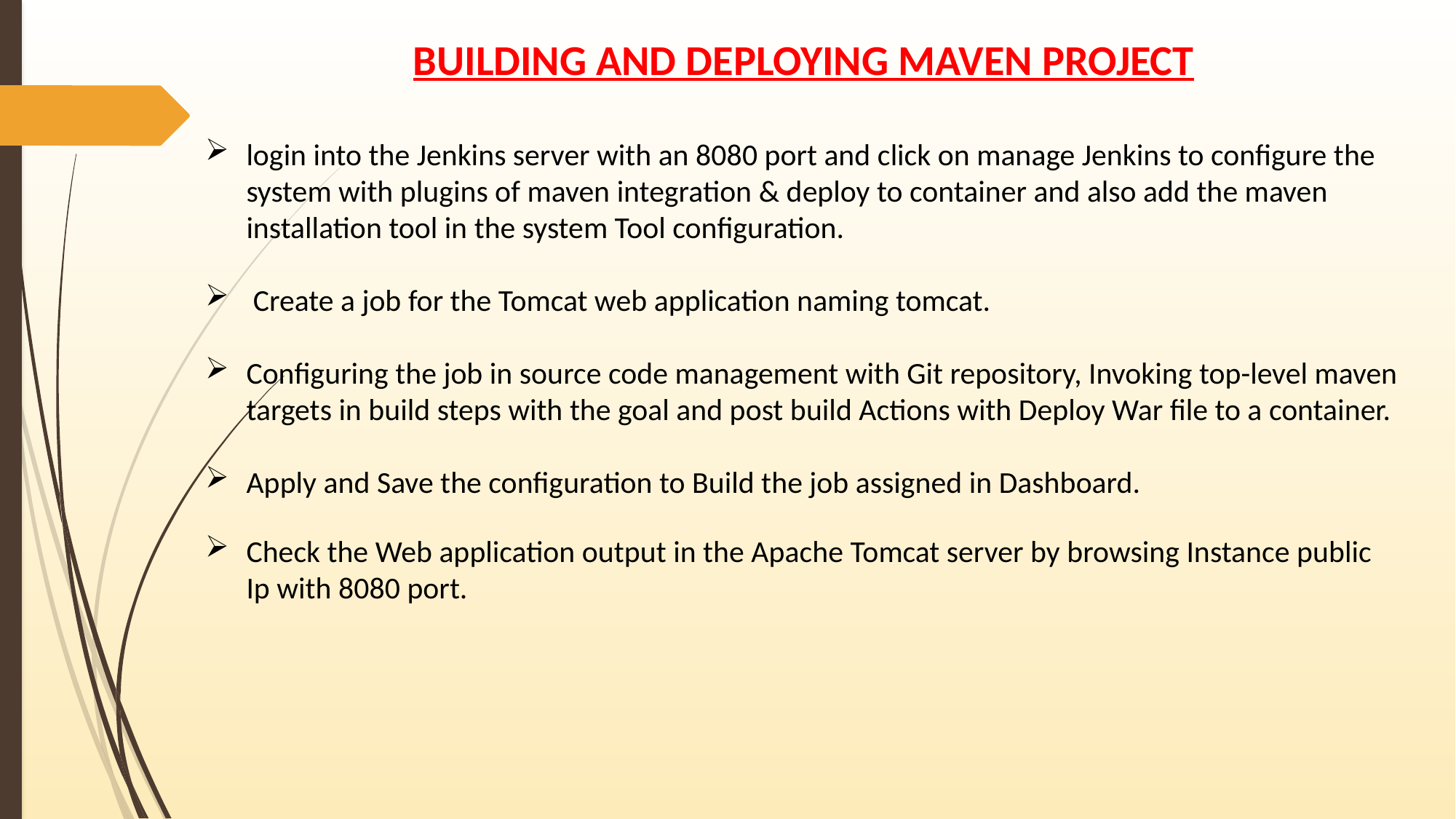

BUILDING AND DEPLOYING MAVEN PROJECT

login into the Jenkins server with an 8080 port and click on manage Jenkins to configure the system with plugins of maven integration & deploy to container and also add the maven installation tool in the system Tool configuration.

 Create a job for the Tomcat web application naming tomcat.

Configuring the job in source code management with Git repository, Invoking top-level maven targets in build steps with the goal and post build Actions with Deploy War file to a container.

Apply and Save the configuration to Build the job assigned in Dashboard.

Check the Web application output in the Apache Tomcat server by browsing Instance public Ip with 8080 port.